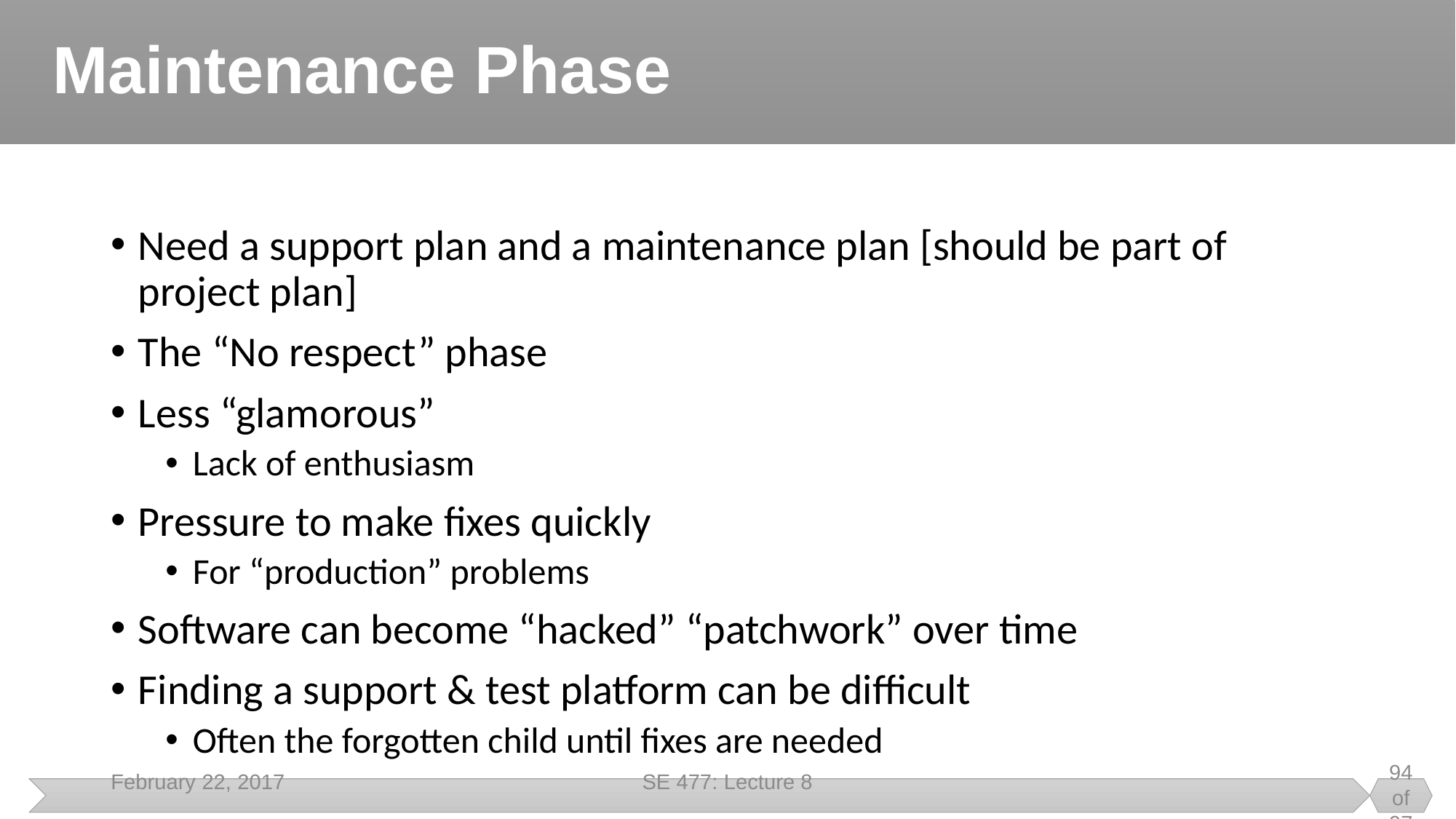

# Maintenance Phase
Need a support plan and a maintenance plan [should be part of project plan]
The “No respect” phase
Less “glamorous”
Lack of enthusiasm
Pressure to make fixes quickly
For “production” problems
Software can become “hacked” “patchwork” over time
Finding a support & test platform can be difficult
Often the forgotten child until fixes are needed
February 22, 2017
SE 477: Lecture 8
94 of 97